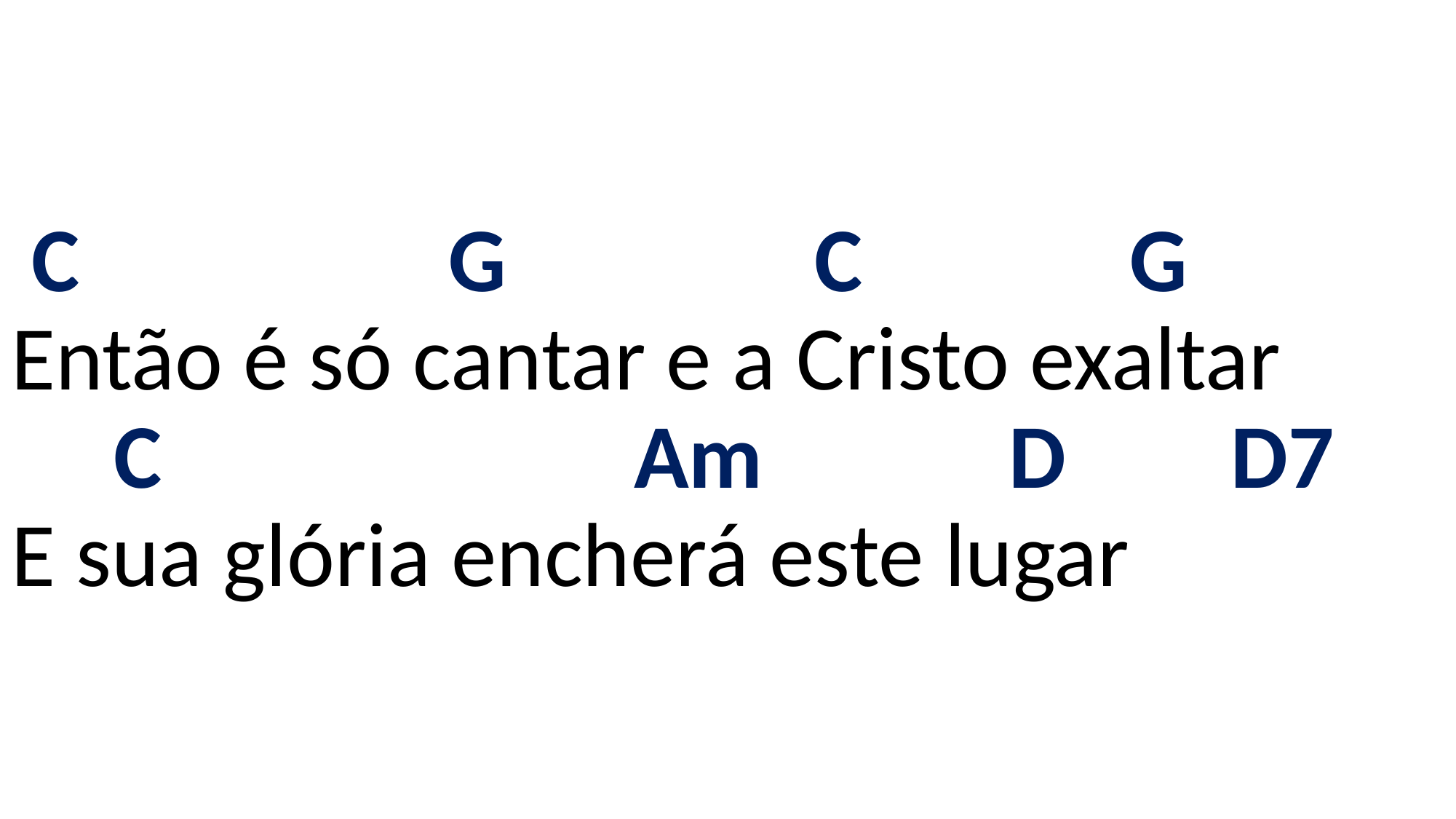

# C                  G               C             G Então é só cantar e a Cristo exaltar C                       Am            D        D7 E sua glória encherá este lugar